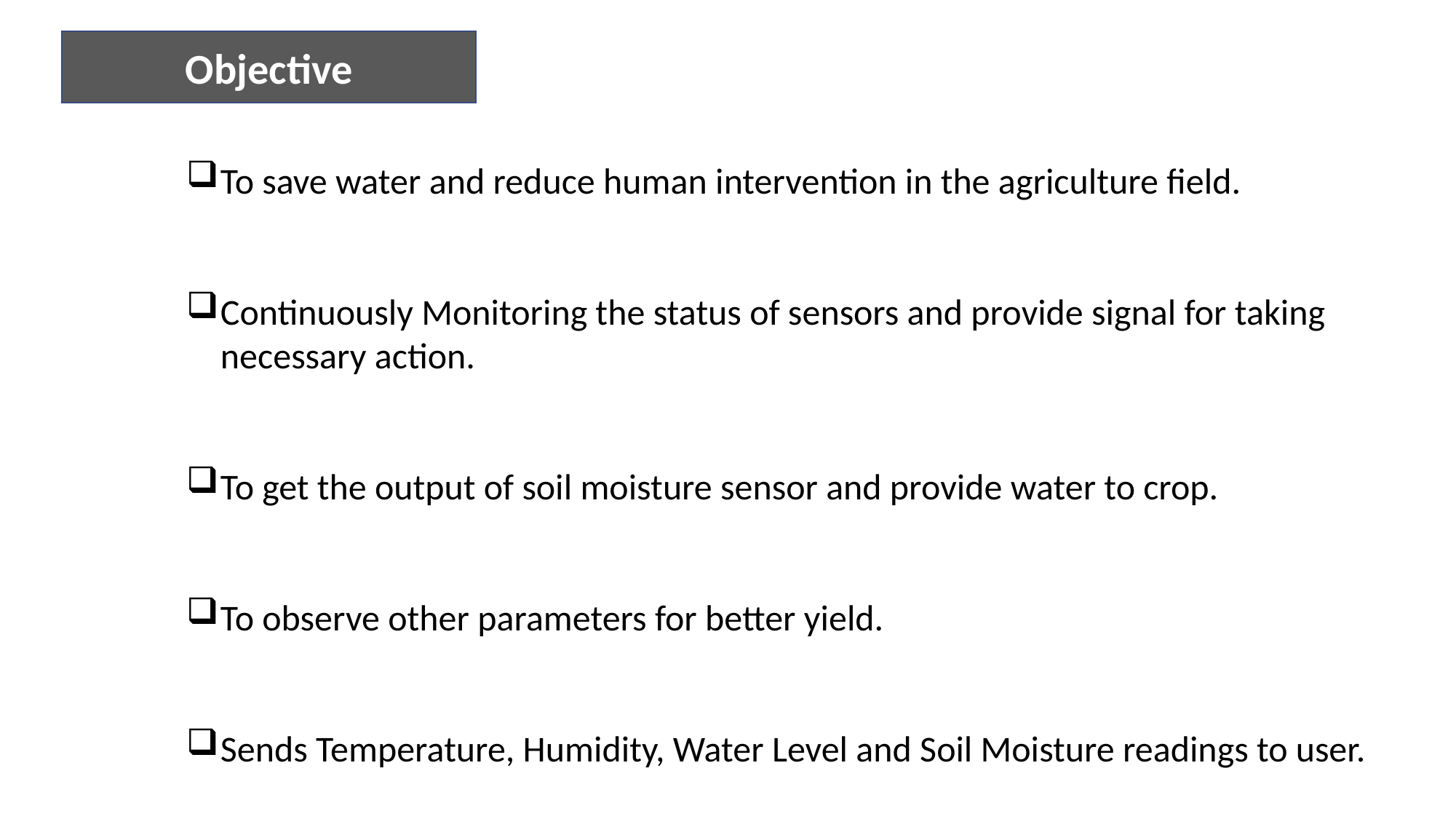

Objective
To save water and reduce human intervention in the agriculture field.

Continuously Monitoring the status of sensors and provide signal for taking necessary action.

To get the output of soil moisture sensor and provide water to crop.

To observe other parameters for better yield.

Sends Temperature, Humidity, Water Level and Soil Moisture readings to user.